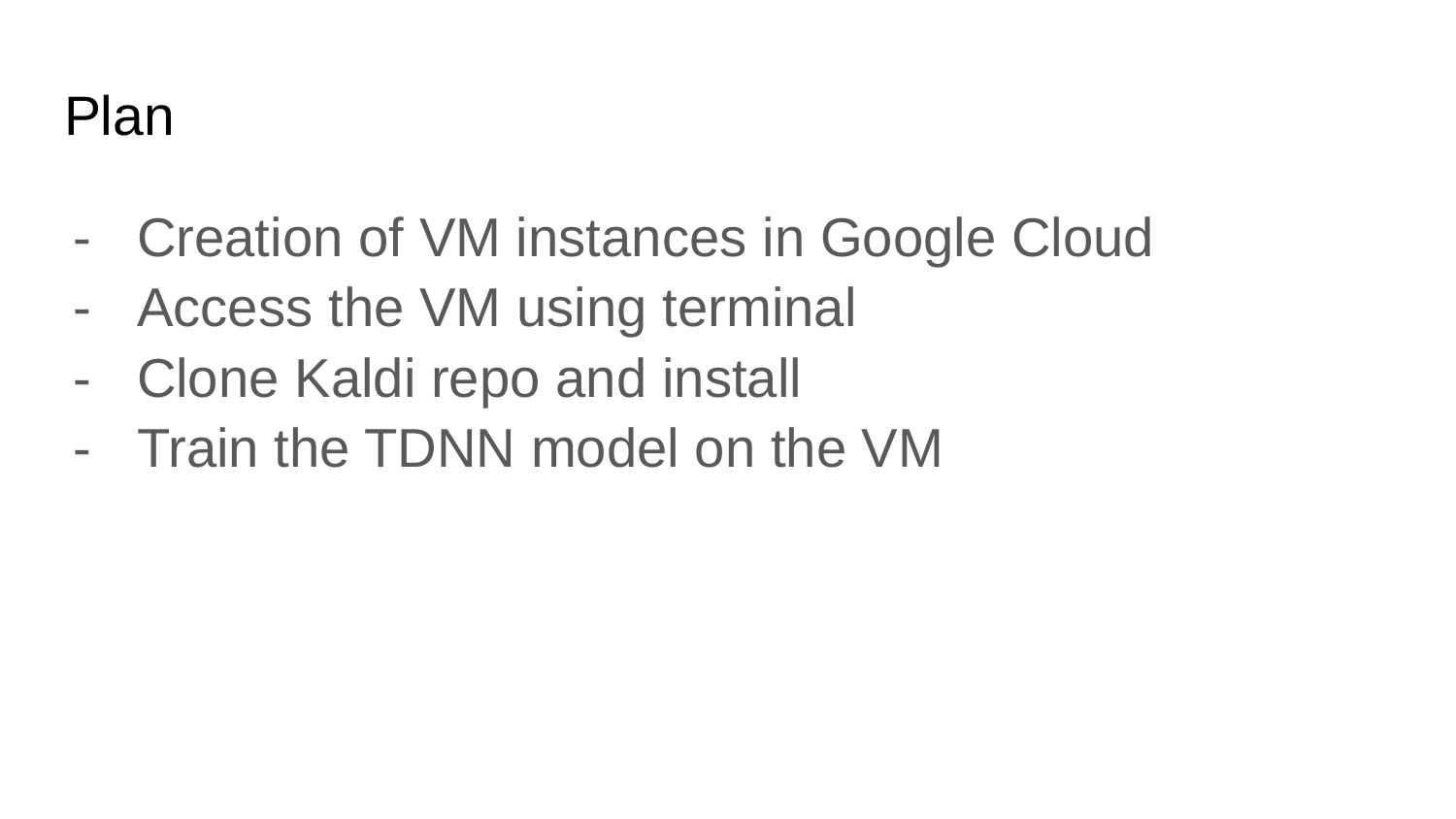

# Plan
Creation of VM instances in Google Cloud
Access the VM using terminal
Clone Kaldi repo and install
Train the TDNN model on the VM